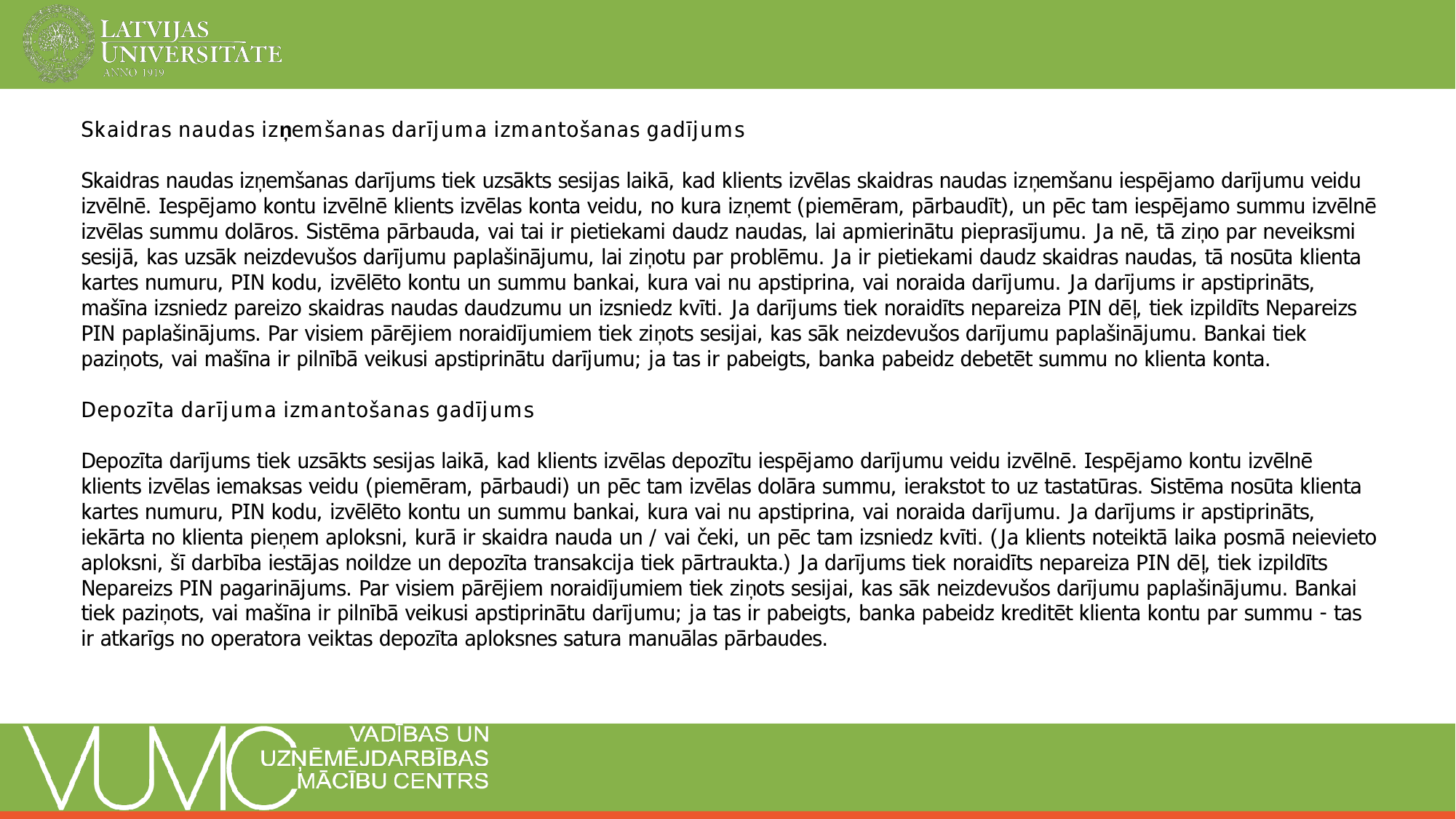

Skaidras naudas izņemšanas darījuma izmantošanas gadījums

Skaidras naudas izņemšanas darījums tiek uzsākts sesijas laikā, kad klients izvēlas skaidras naudas izņemšanu iespējamo darījumu veidu izvēlnē. Iespējamo kontu izvēlnē klients izvēlas konta veidu, no kura izņemt (piemēram, pārbaudīt), un pēc tam iespējamo summu izvēlnē izvēlas summu dolāros. Sistēma pārbauda, ​​vai tai ir pietiekami daudz naudas, lai apmierinātu pieprasījumu. Ja nē, tā ziņo par neveiksmi sesijā, kas uzsāk neizdevušos darījumu paplašinājumu, lai ziņotu par problēmu. Ja ir pietiekami daudz skaidras naudas, tā nosūta klienta kartes numuru, PIN kodu, izvēlēto kontu un summu bankai, kura vai nu apstiprina, vai noraida darījumu. Ja darījums ir apstiprināts, mašīna izsniedz pareizo skaidras naudas daudzumu un izsniedz kvīti. Ja darījums tiek noraidīts nepareiza PIN dēļ, tiek izpildīts Nepareizs PIN paplašinājums. Par visiem pārējiem noraidījumiem tiek ziņots sesijai, kas sāk neizdevušos darījumu paplašinājumu. Bankai tiek paziņots, vai mašīna ir pilnībā veikusi apstiprinātu darījumu; ja tas ir pabeigts, banka pabeidz debetēt summu no klienta konta.

Depozīta darījuma izmantošanas gadījums

Depozīta darījums tiek uzsākts sesijas laikā, kad klients izvēlas depozītu iespējamo darījumu veidu izvēlnē. Iespējamo kontu izvēlnē klients izvēlas iemaksas veidu (piemēram, pārbaudi) un pēc tam izvēlas dolāra summu, ierakstot to uz tastatūras. Sistēma nosūta klienta kartes numuru, PIN kodu, izvēlēto kontu un summu bankai, kura vai nu apstiprina, vai noraida darījumu. Ja darījums ir apstiprināts, iekārta no klienta pieņem aploksni, kurā ir skaidra nauda un / vai čeki, un pēc tam izsniedz kvīti. (Ja klients noteiktā laika posmā neievieto aploksni, šī darbība iestājas noildze un depozīta transakcija tiek pārtraukta.) Ja darījums tiek noraidīts nepareiza PIN dēļ, tiek izpildīts Nepareizs PIN pagarinājums. Par visiem pārējiem noraidījumiem tiek ziņots sesijai, kas sāk neizdevušos darījumu paplašinājumu. Bankai tiek paziņots, vai mašīna ir pilnībā veikusi apstiprinātu darījumu; ja tas ir pabeigts, banka pabeidz kreditēt klienta kontu par summu - tas ir atkarīgs no operatora veiktas depozīta aploksnes satura manuālas pārbaudes.